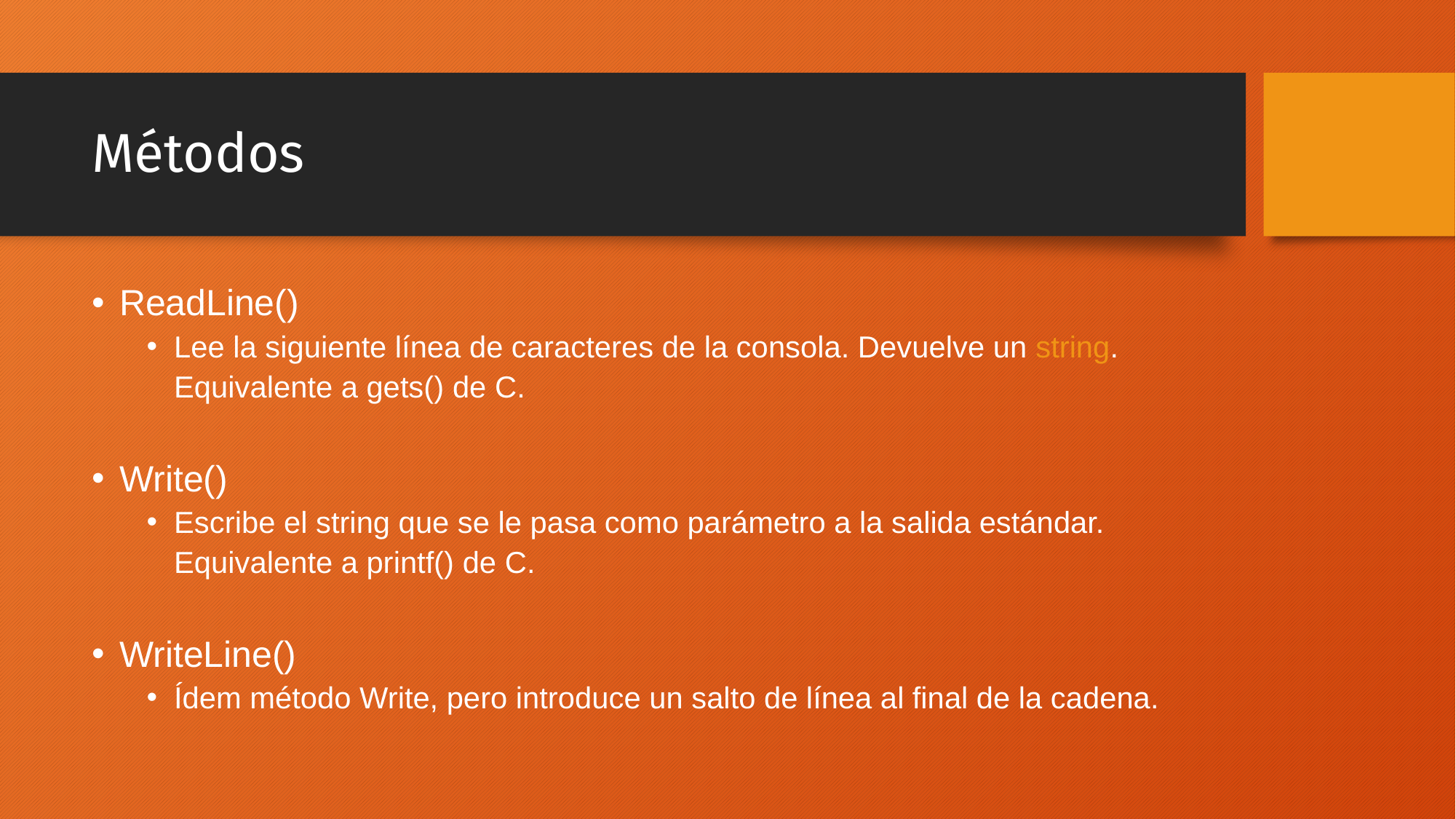

# Métodos
ReadLine()
Lee la siguiente línea de caracteres de la consola. Devuelve un string.
	Equivalente a gets() de C.

Write()
Escribe el string que se le pasa como parámetro a la salida estándar.
	Equivalente a printf() de C.

WriteLine()
Ídem método Write, pero introduce un salto de línea al final de la cadena.